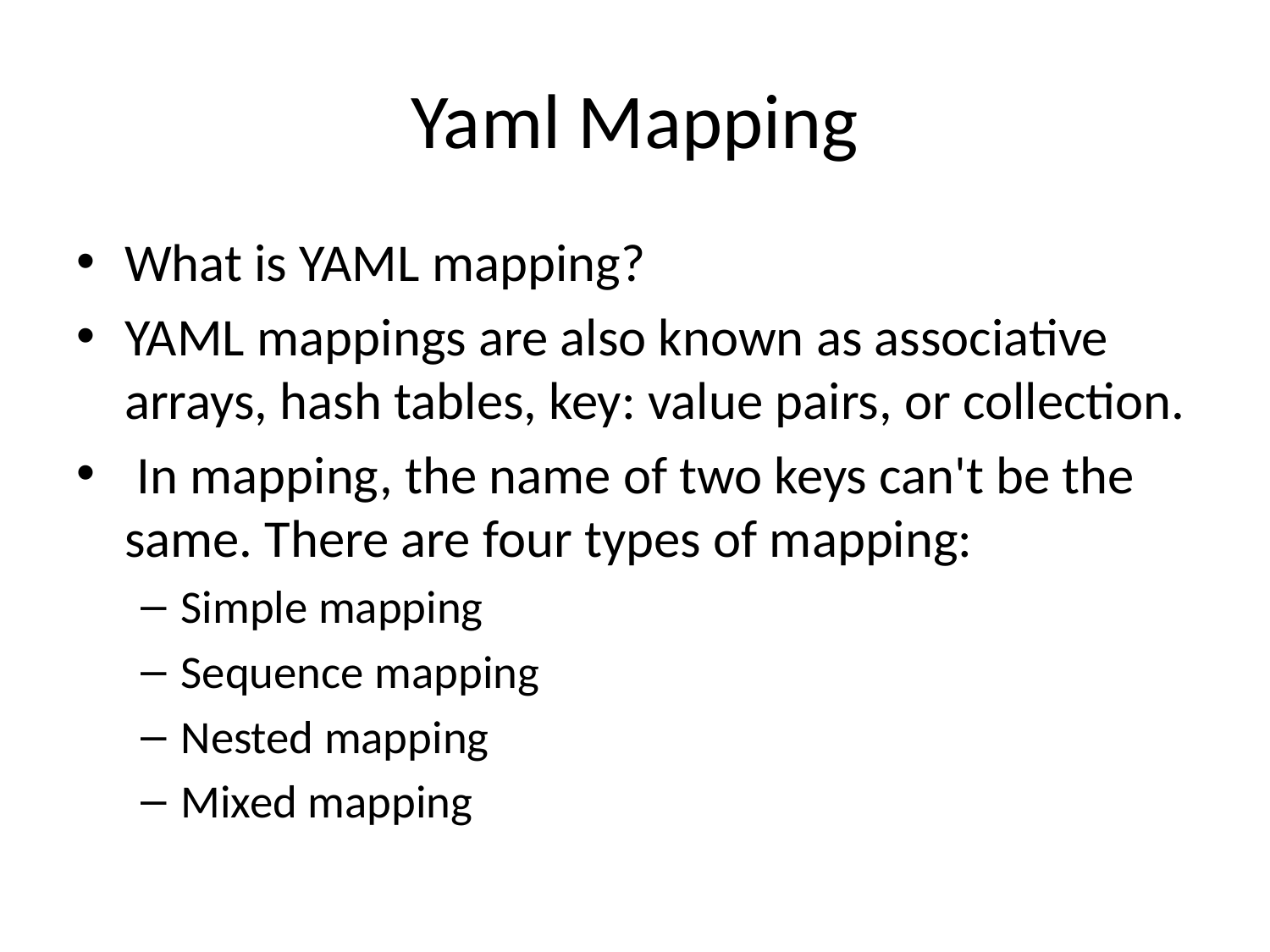

# Yaml Mapping
What is YAML mapping?
YAML mappings are also known as associative arrays, hash tables, key: value pairs, or collection.
 In mapping, the name of two keys can't be the same. There are four types of mapping:
Simple mapping
Sequence mapping
Nested mapping
Mixed mapping